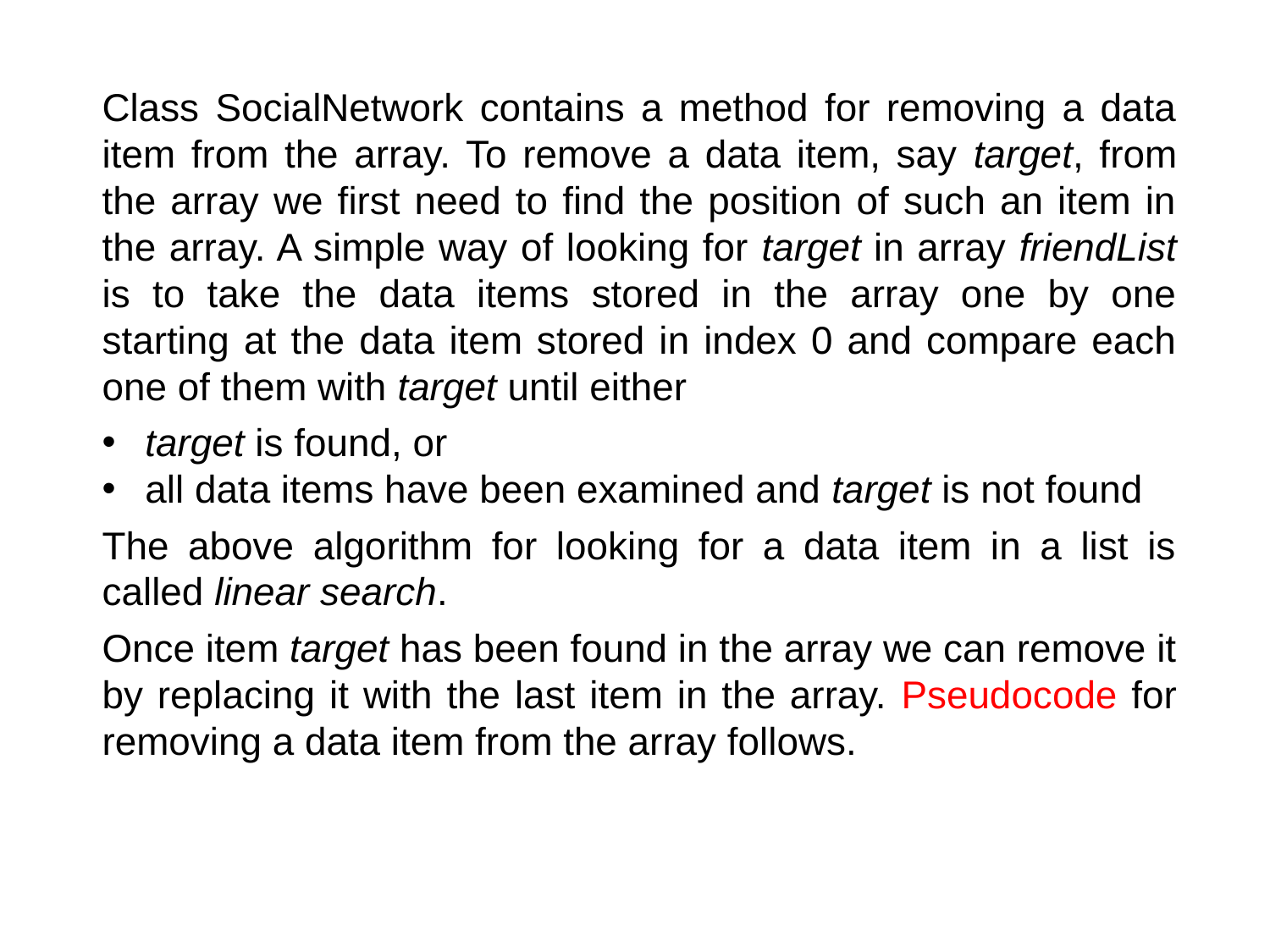

Class SocialNetwork contains a method for removing a data item from the array. To remove a data item, say target, from the array we first need to find the position of such an item in the array. A simple way of looking for target in array friendList is to take the data items stored in the array one by one starting at the data item stored in index 0 and compare each one of them with target until either
target is found, or
all data items have been examined and target is not found
The above algorithm for looking for a data item in a list is called linear search.
Once item target has been found in the array we can remove it by replacing it with the last item in the array. Pseudocode for removing a data item from the array follows.